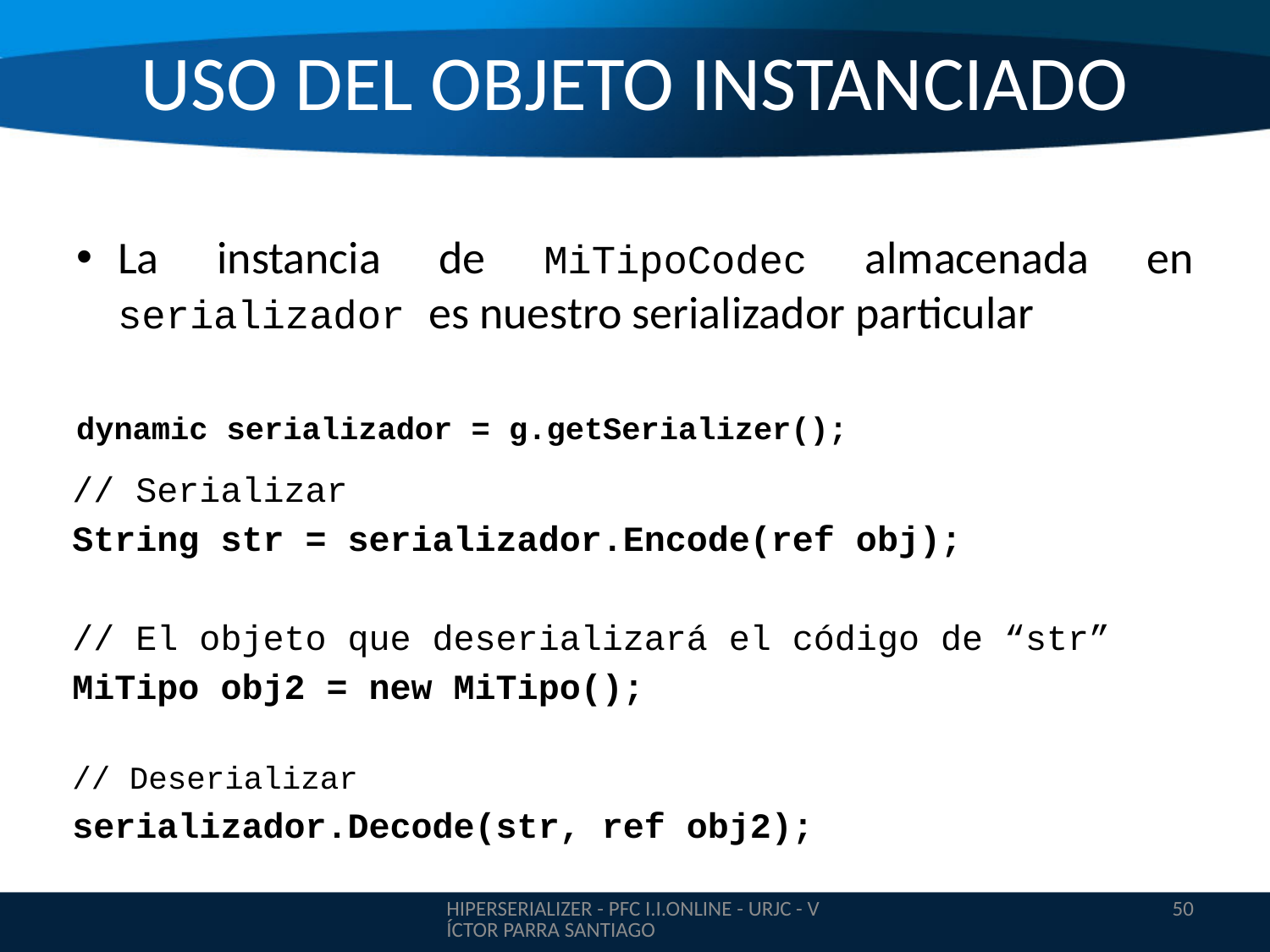

USO DEL OBJETO INSTANCIADO
La instancia de MiTipoCodec almacenada en serializador es nuestro serializador particular

dynamic serializador = g.getSerializer();

// Serializar
String str = serializador.Encode(ref obj);

// El objeto que deserializará el código de “str”
MiTipo obj2 = new MiTipo();

// Deserializar
serializador.Decode(str, ref obj2);

HIPERSERIALIZER - PFC I.I.ONLINE - URJC - VÍCTOR PARRA SANTIAGO
50